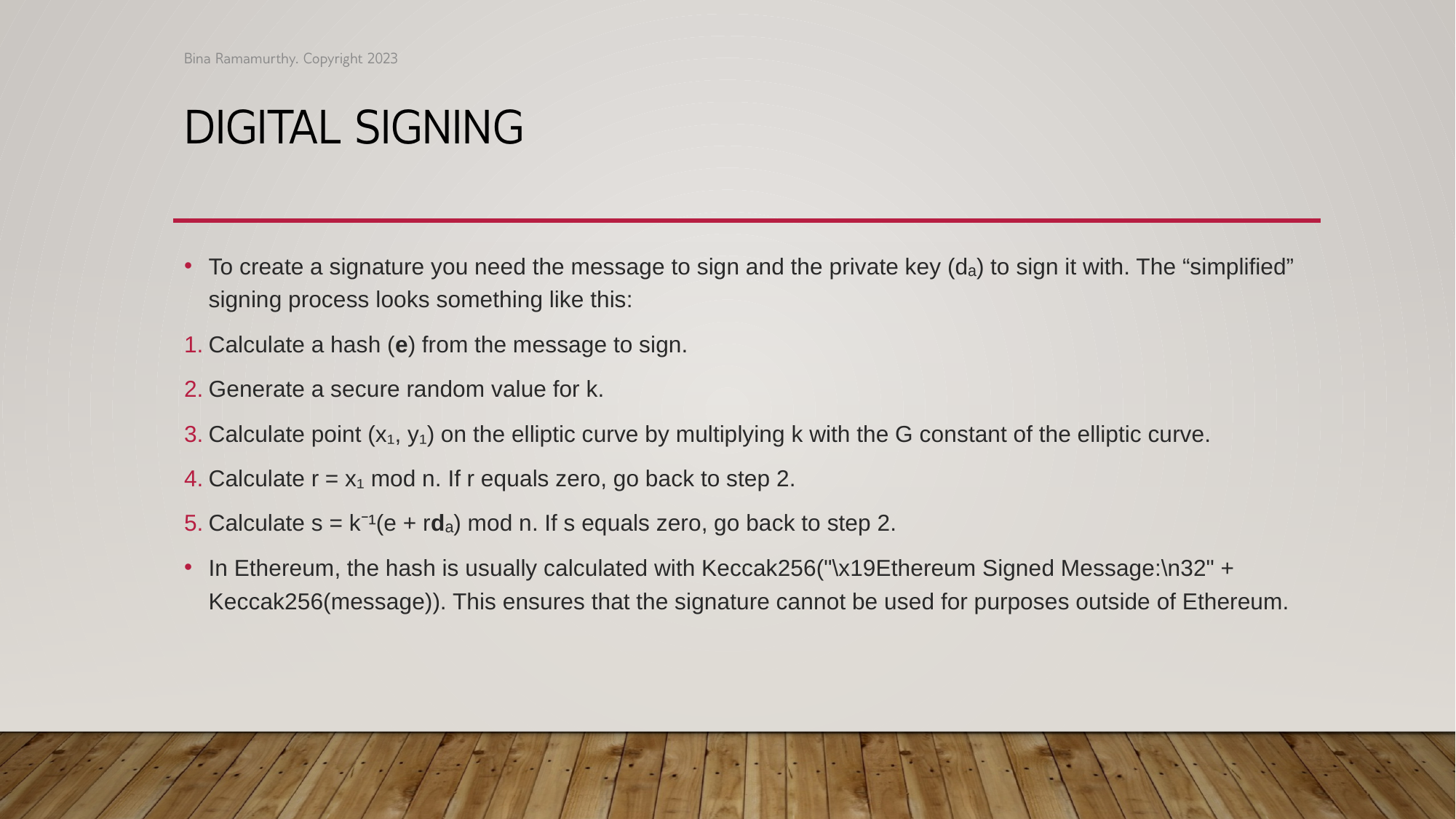

Bina Ramamurthy. Copyright 2023
# Digital signing
To create a signature you need the message to sign and the private key (dₐ) to sign it with. The “simplified” signing process looks something like this:
Calculate a hash (e) from the message to sign.
Generate a secure random value for k.
Calculate point (x₁, y₁) on the elliptic curve by multiplying k with the G constant of the elliptic curve.
Calculate r = x₁ mod n. If r equals zero, go back to step 2.
Calculate s = k⁻¹(e + rdₐ) mod n. If s equals zero, go back to step 2.
In Ethereum, the hash is usually calculated with Keccak256("\x19Ethereum Signed Message:\n32" + Keccak256(message)). This ensures that the signature cannot be used for purposes outside of Ethereum.